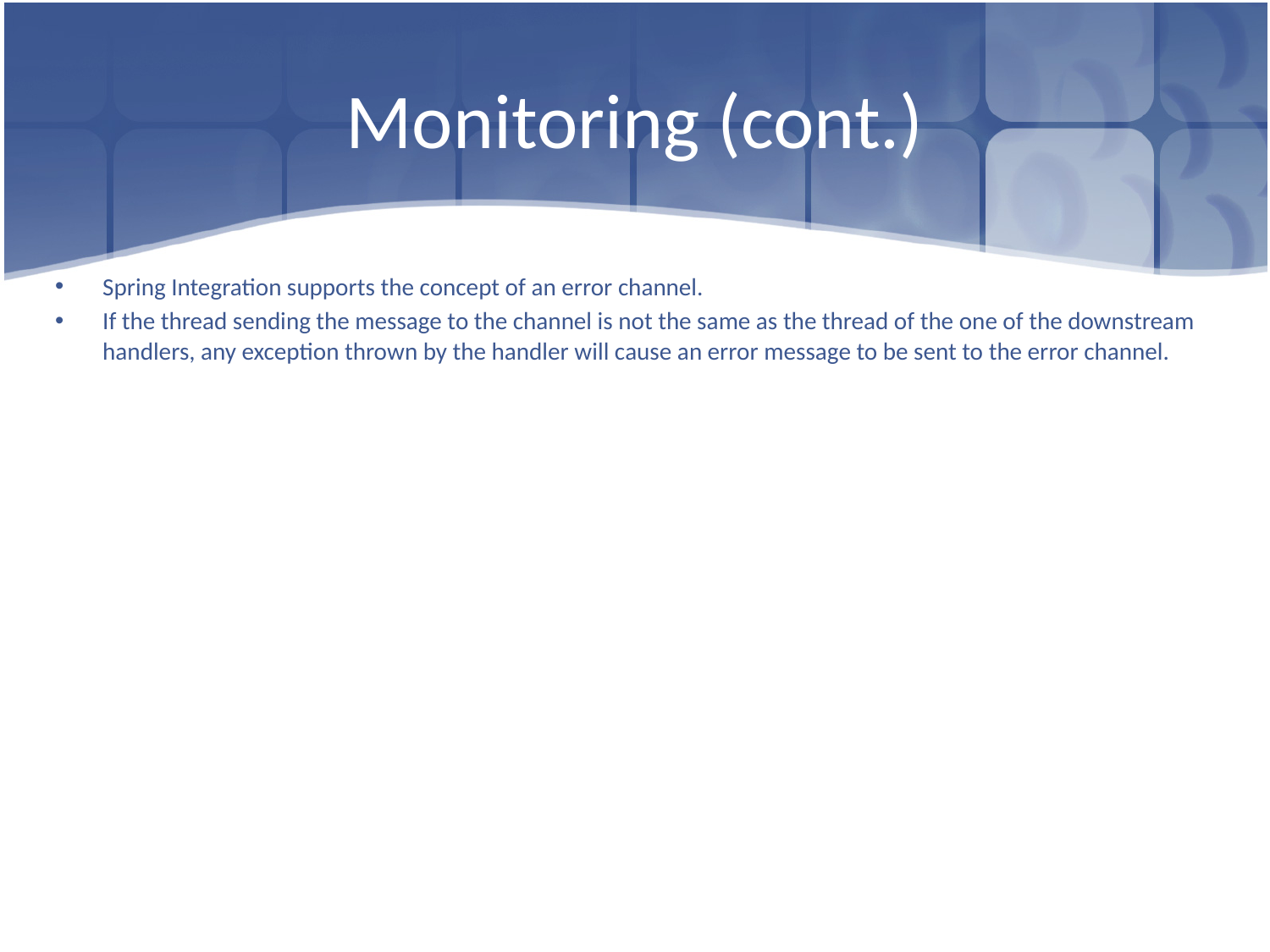

# Monitoring (cont.)
Spring Integration supports the concept of an error channel.
If the thread sending the message to the channel is not the same as the thread of the one of the downstream handlers, any exception thrown by the handler will cause an error message to be sent to the error channel.